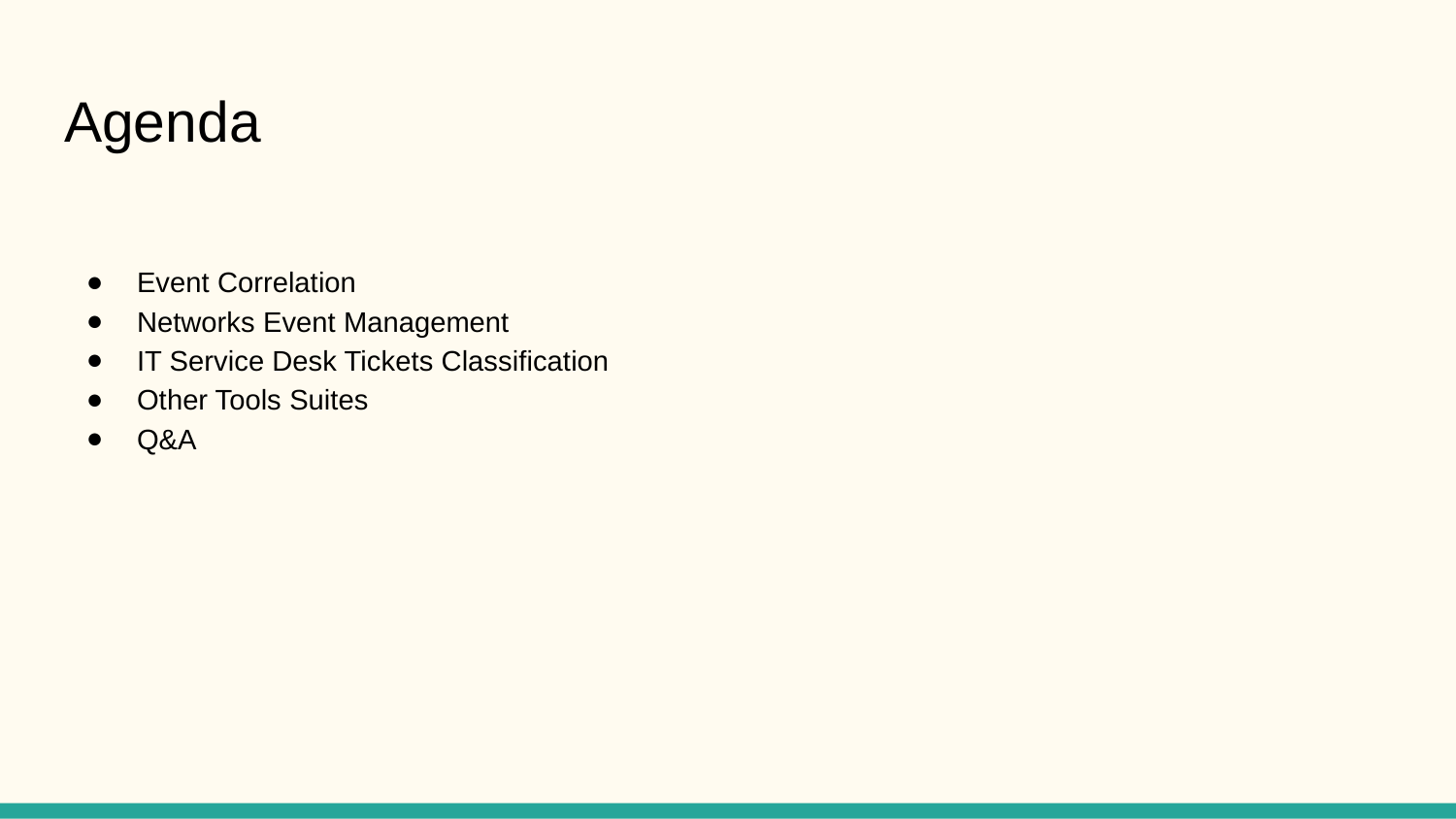

# Agenda

Event Correlation
Networks Event Management
IT Service Desk Tickets Classification
Other Tools Suites
Q&A